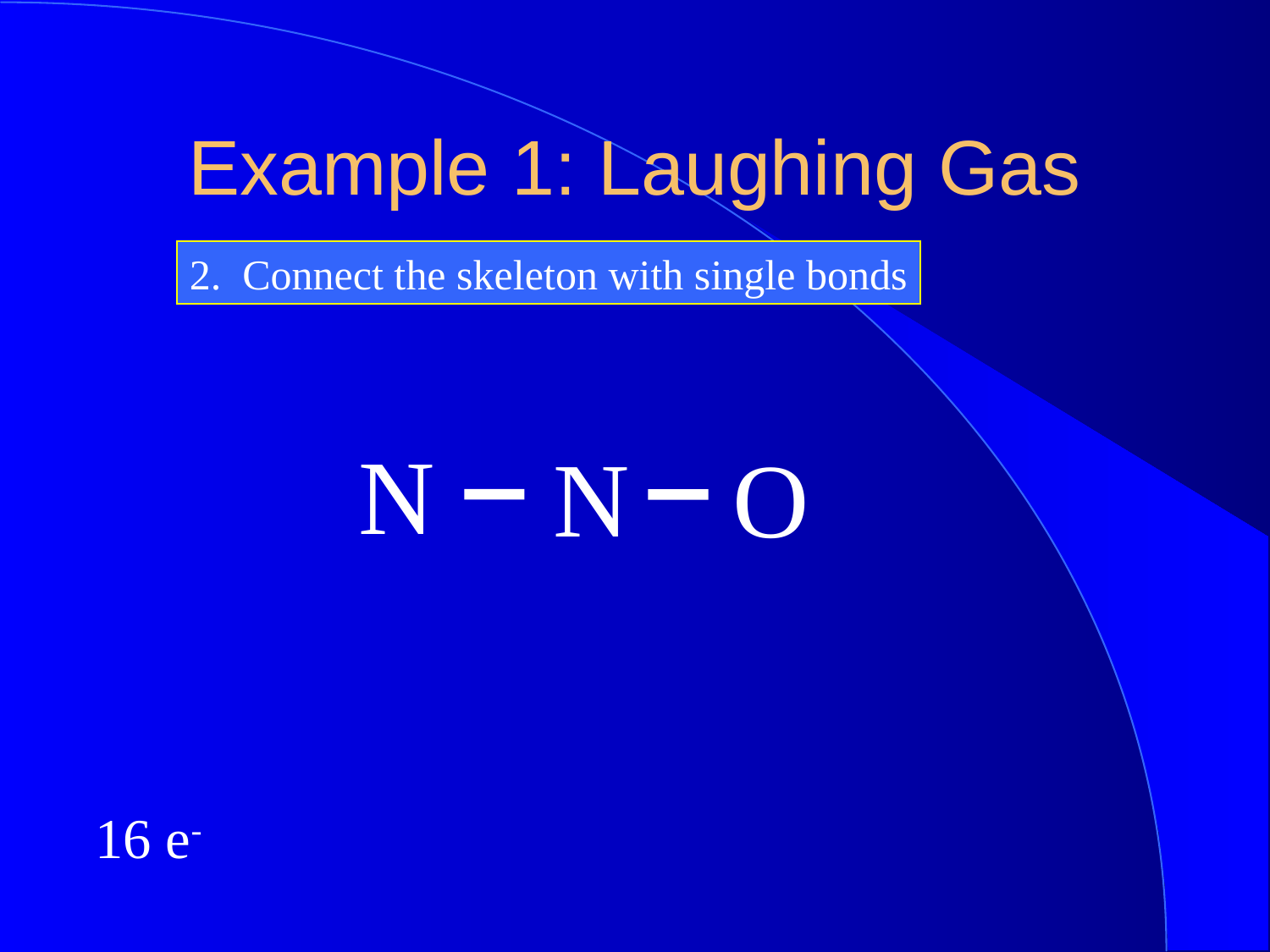

Example 1: Laughing Gas
2.  Connect the skeleton with single bonds
N
N
O

16 e-